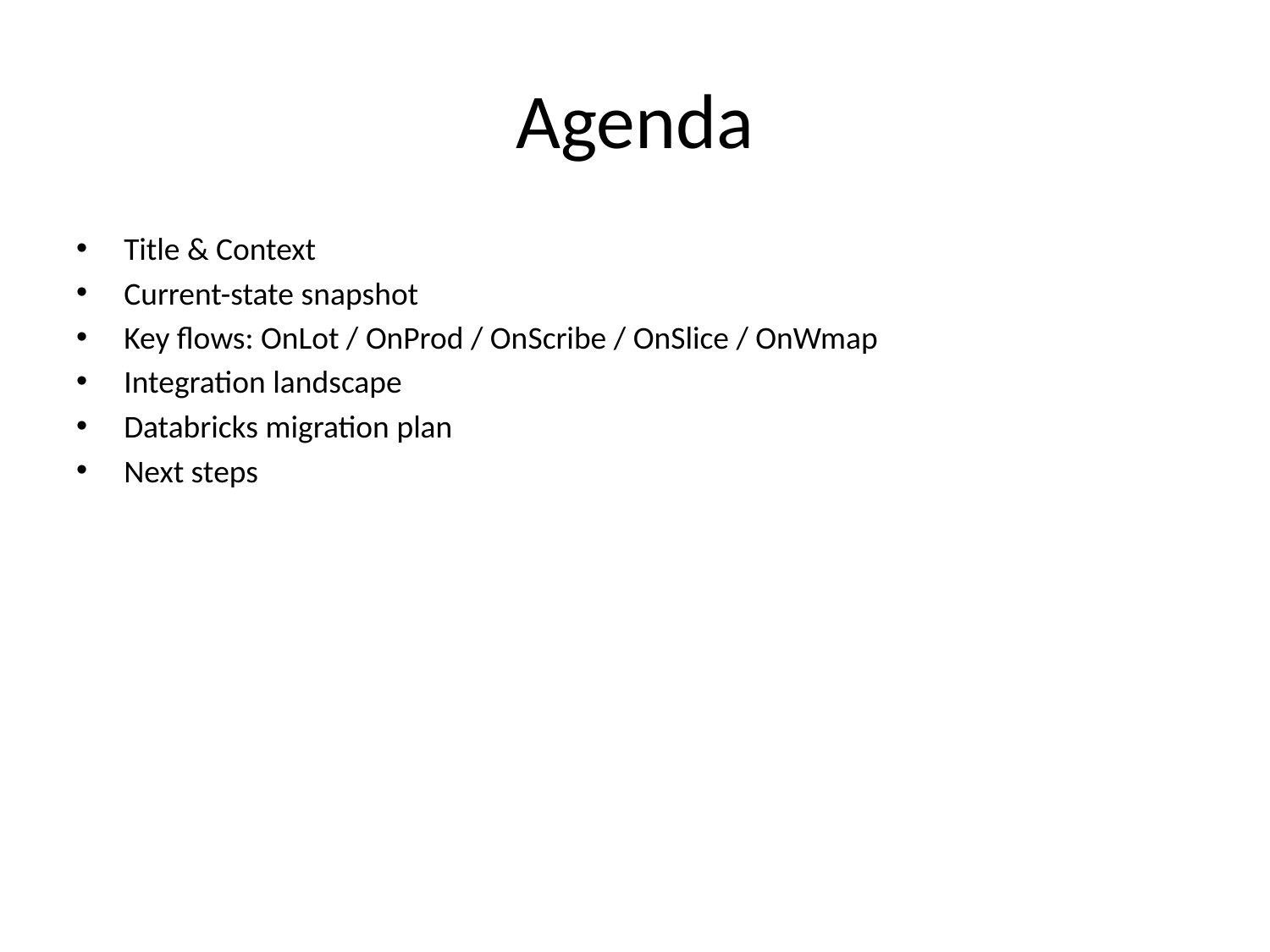

# Agenda
Title & Context
Current-state snapshot
Key flows: OnLot / OnProd / OnScribe / OnSlice / OnWmap
Integration landscape
Databricks migration plan
Next steps